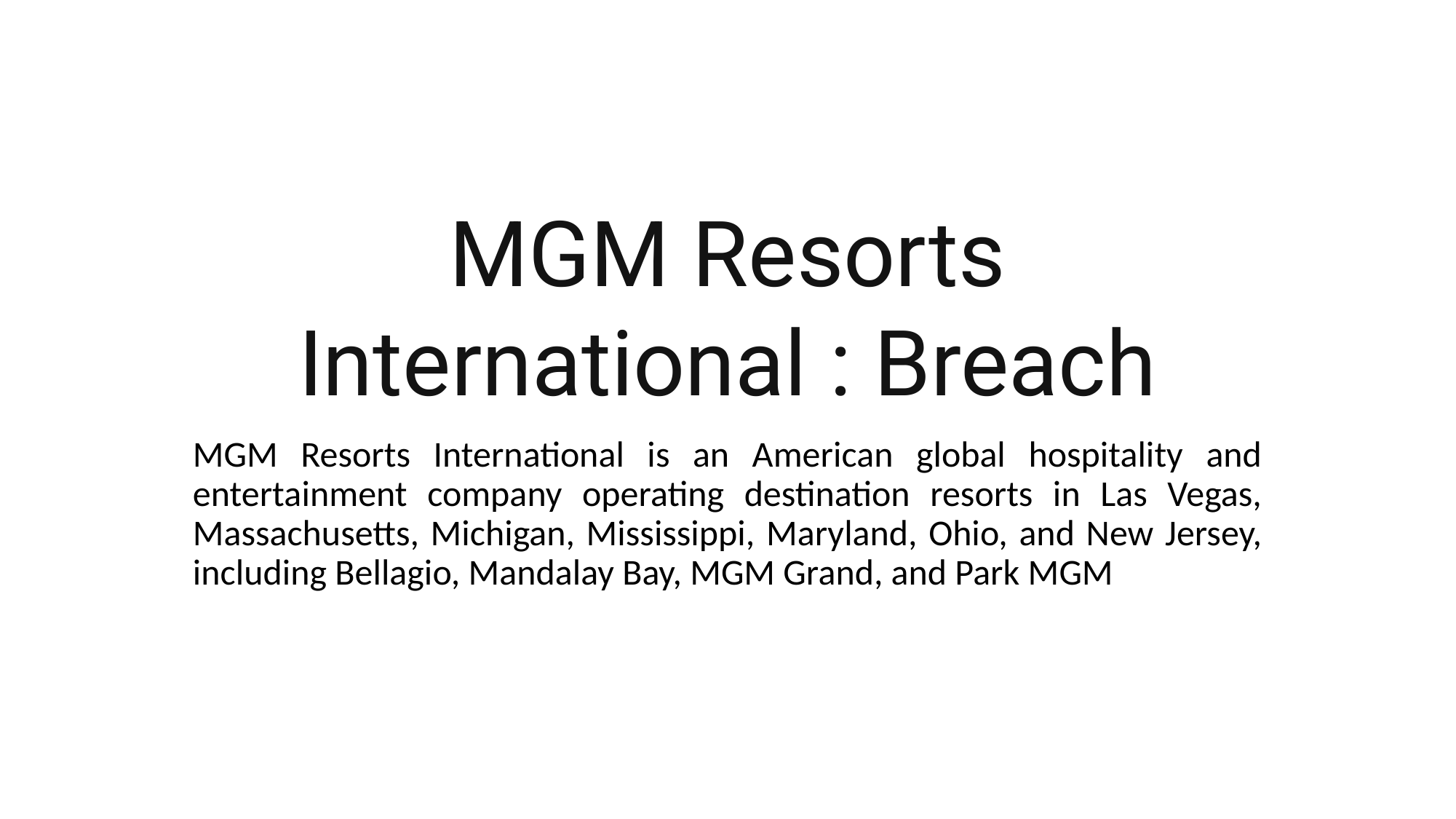

# MGM Resorts International : Breach
MGM Resorts International is an American global hospitality and entertainment company operating destination resorts in Las Vegas, Massachusetts, Michigan, Mississippi, Maryland, Ohio, and New Jersey, including Bellagio, Mandalay Bay, MGM Grand, and Park MGM